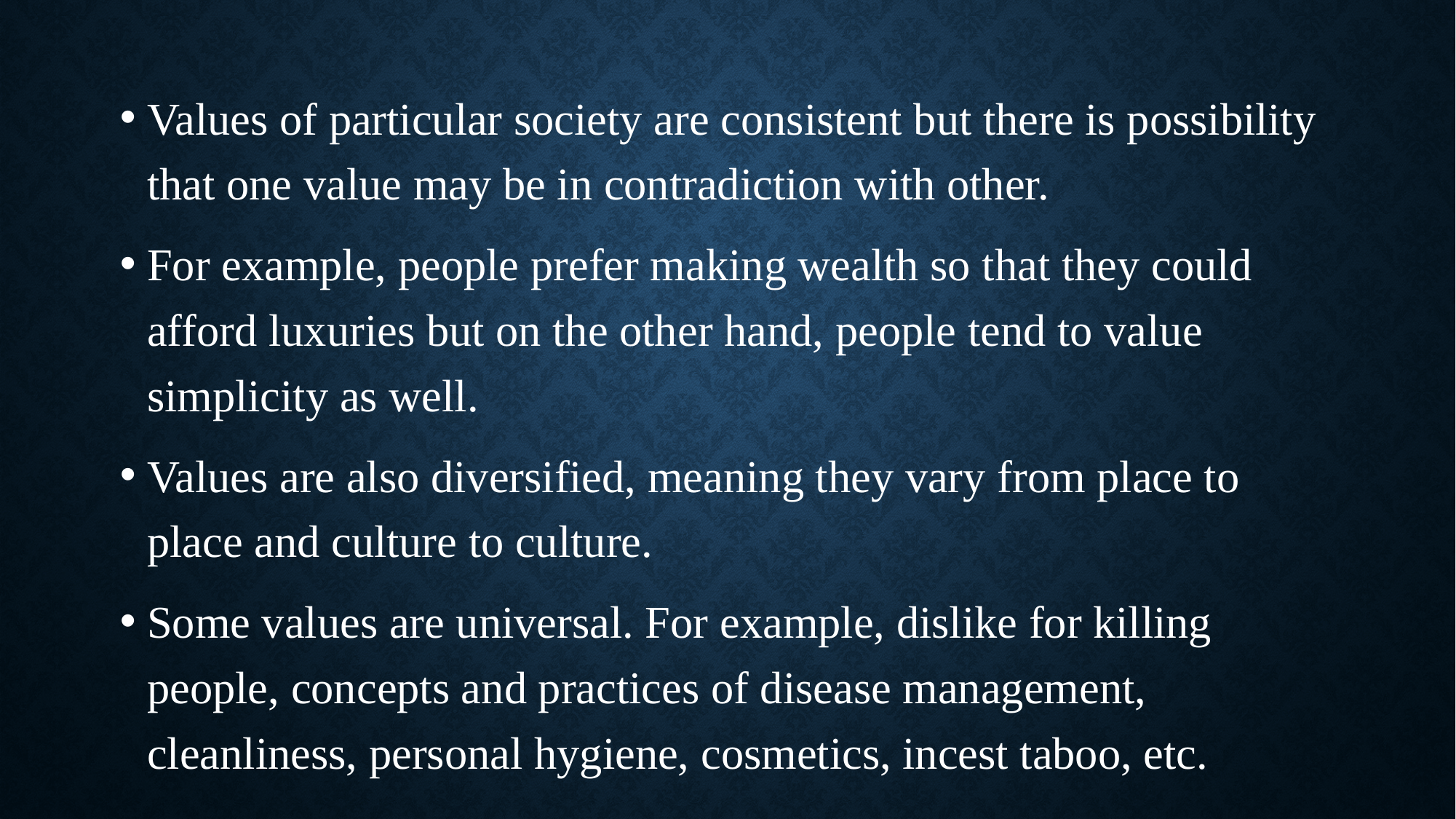

Values of particular society are consistent but there is possibility that one value may be in contradiction with other.
For example, people prefer making wealth so that they could afford luxuries but on the other hand, people tend to value simplicity as well.
Values are also diversified, meaning they vary from place to place and culture to culture.
Some values are universal. For example, dislike for killing people, concepts and practices of disease management, cleanliness, personal hygiene, cosmetics, incest taboo, etc.
#